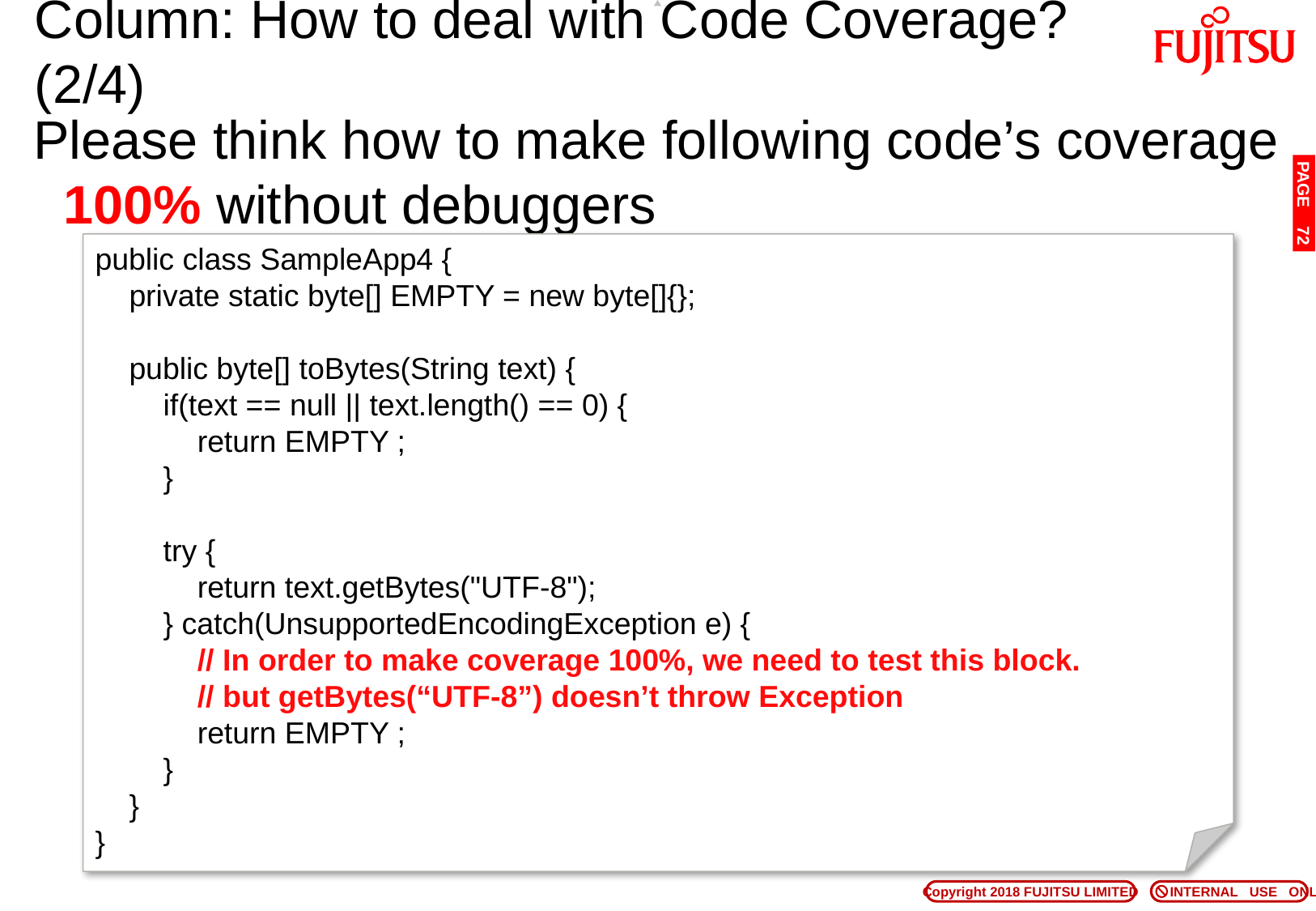

# Column: How to deal with Code Coverage?(2/4)
Please think how to make following code’s coverage
  100% without debuggers
PAGE    72
public class SampleApp4 {
    private static byte[] EMPTY = new byte[]{};
    public byte[] toBytes(String text) {
        if(text == null || text.length() == 0) {
            return EMPTY ;
        }
        try {
            return text.getBytes("UTF-8");
        } catch(UnsupportedEncodingException e) {
            // In order to make coverage 100%, we need to test this block.
            // but getBytes(“UTF-8”) doesn’t throw Exception
            return EMPTY ;
        }
    }
}